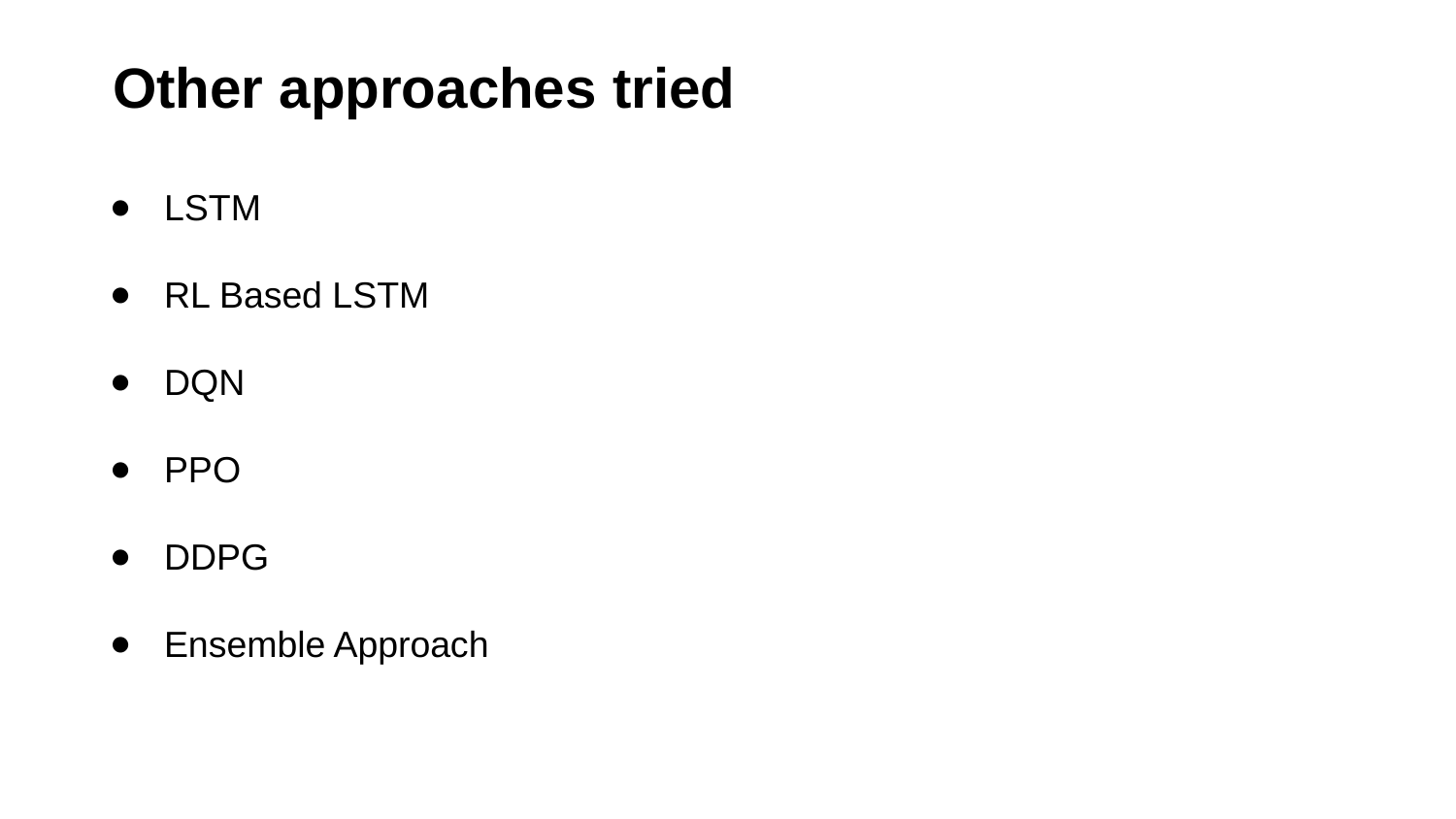

Other approaches tried
LSTM

RL Based LSTM

DQN

PPO

DDPG

Ensemble Approach